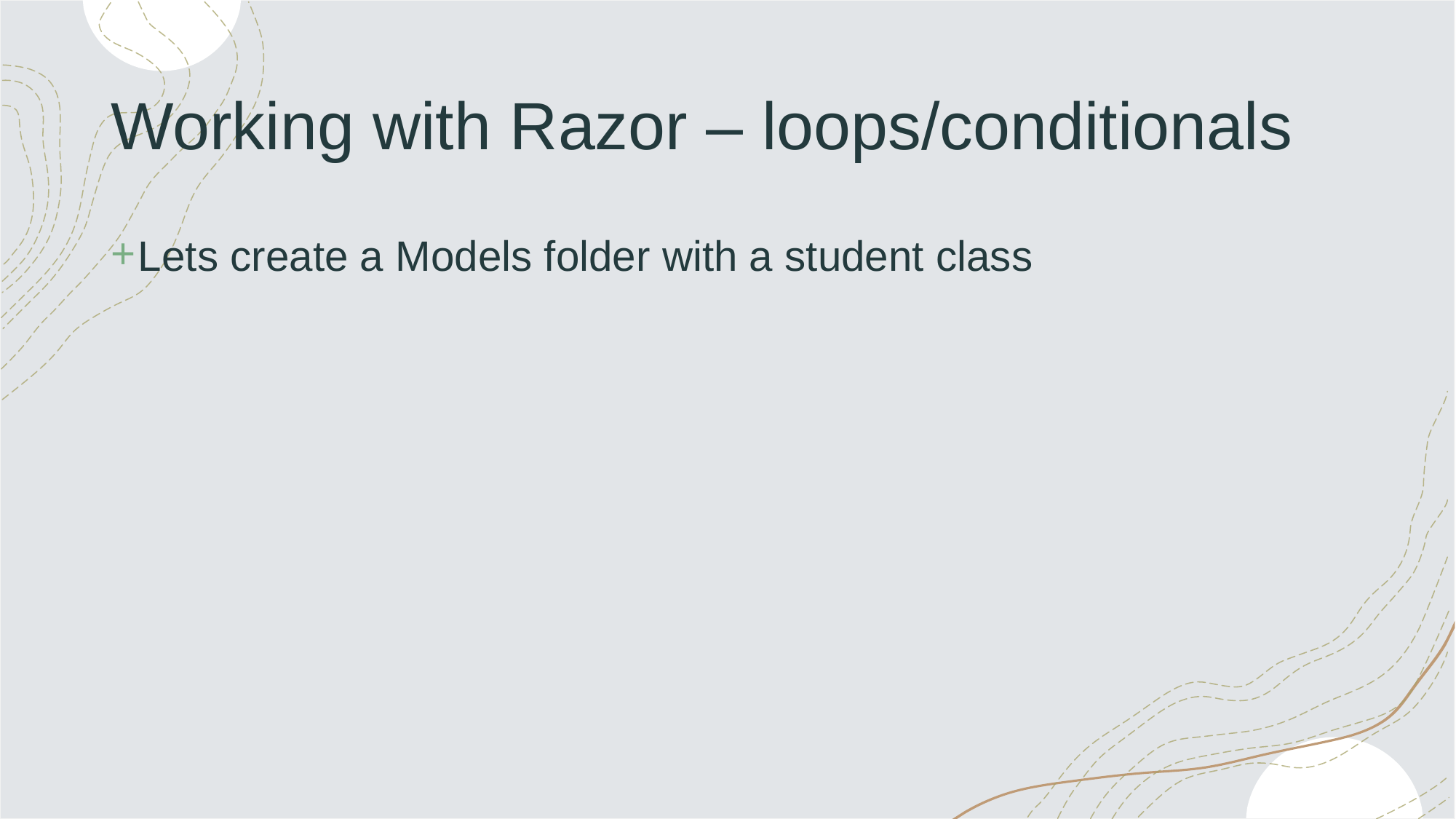

# Working with Razor – loops/conditionals
Lets create a Models folder with a student class